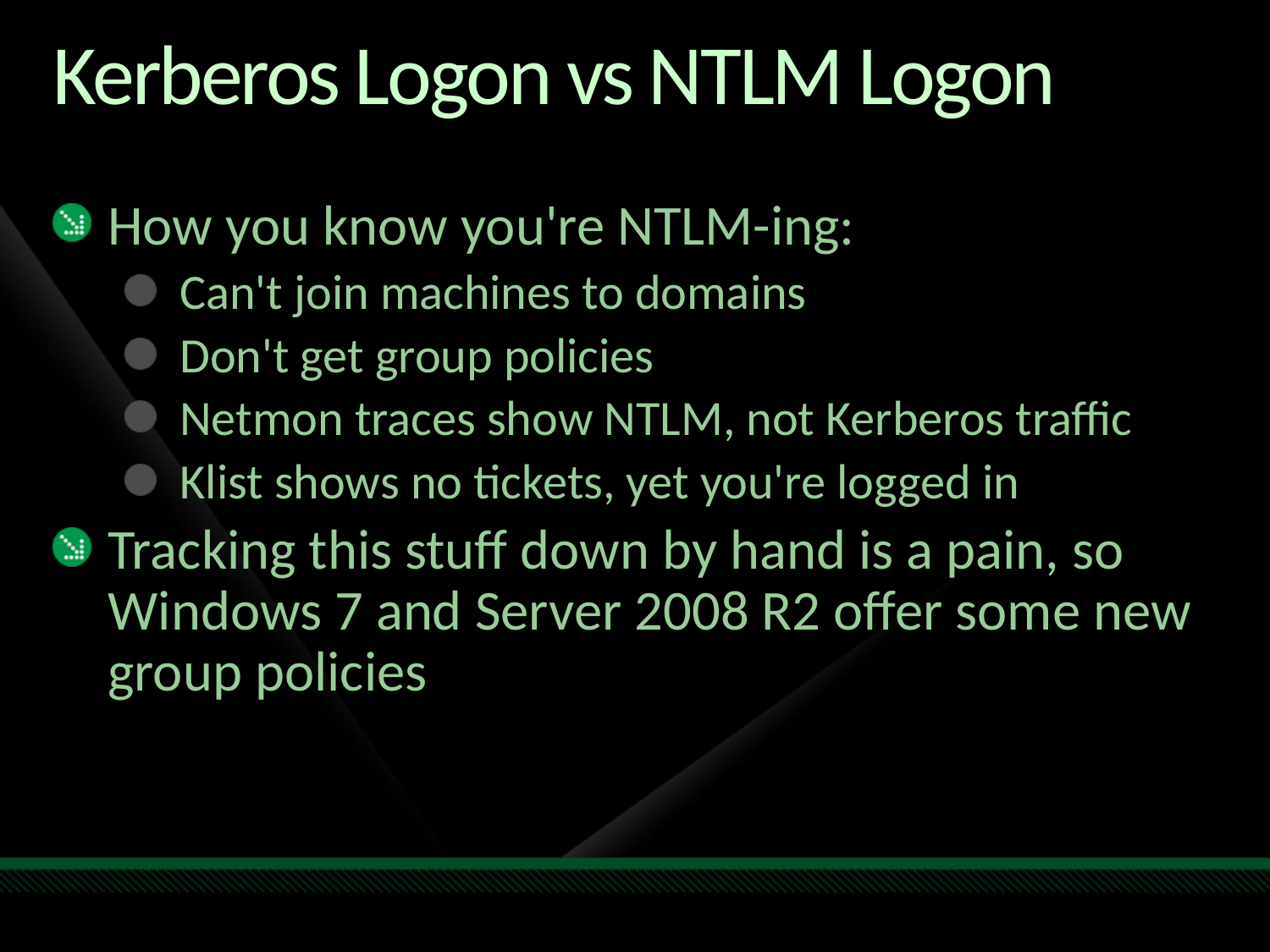

# Kerberos Logon vs NTLM Logon
How you know you're NTLM-ing:
Can't join machines to domains
Don't get group policies
Netmon traces show NTLM, not Kerberos traffic
Klist shows no tickets, yet you're logged in
Tracking this stuff down by hand is a pain, so Windows 7 and Server 2008 R2 offer some new group policies